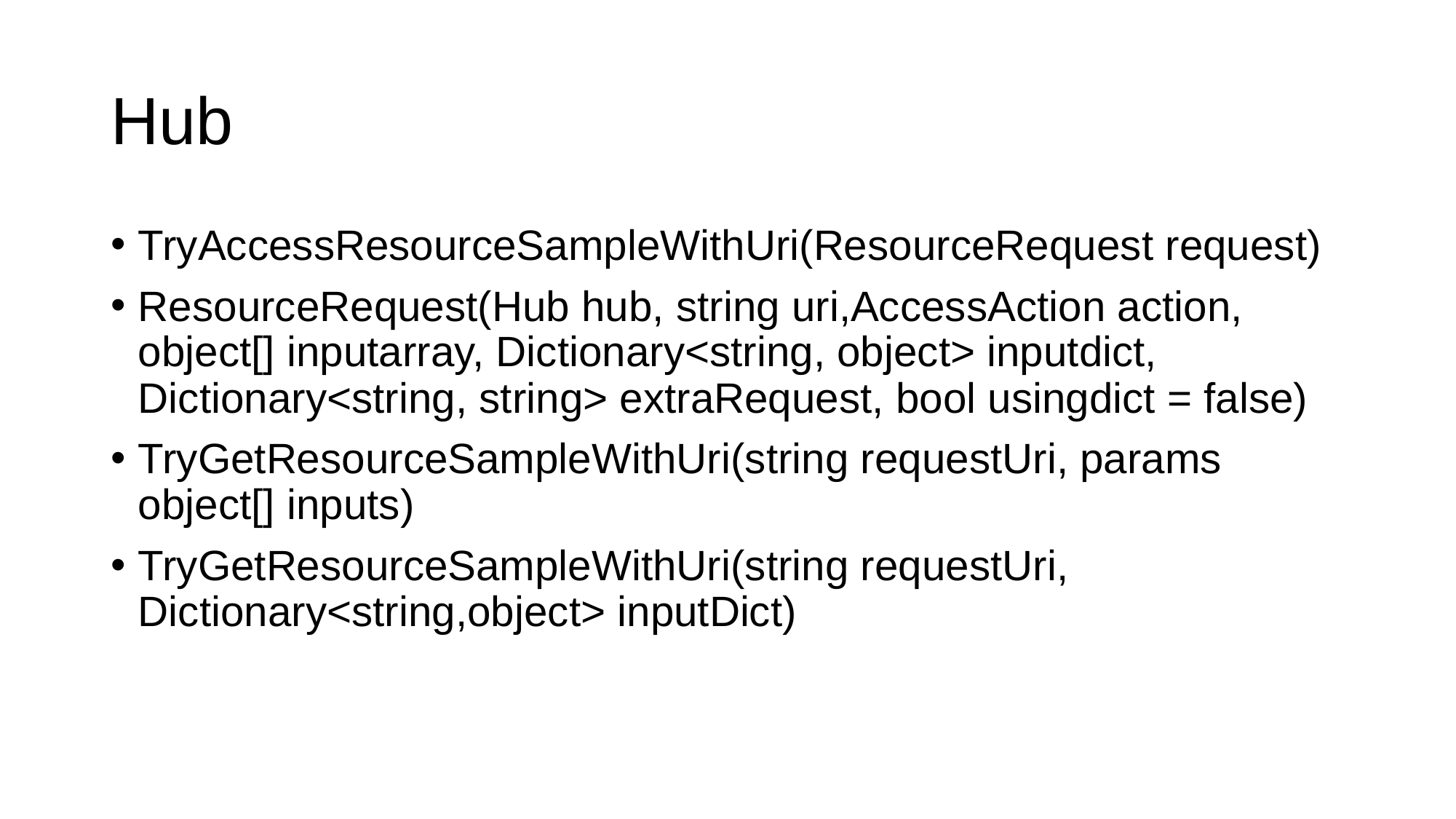

# Hub
TryAccessResourceSampleWithUri(ResourceRequest request)
ResourceRequest(Hub hub, string uri,AccessAction action, object[] inputarray, Dictionary<string, object> inputdict, Dictionary<string, string> extraRequest, bool usingdict = false)
TryGetResourceSampleWithUri(string requestUri, params object[] inputs)
TryGetResourceSampleWithUri(string requestUri, Dictionary<string,object> inputDict)